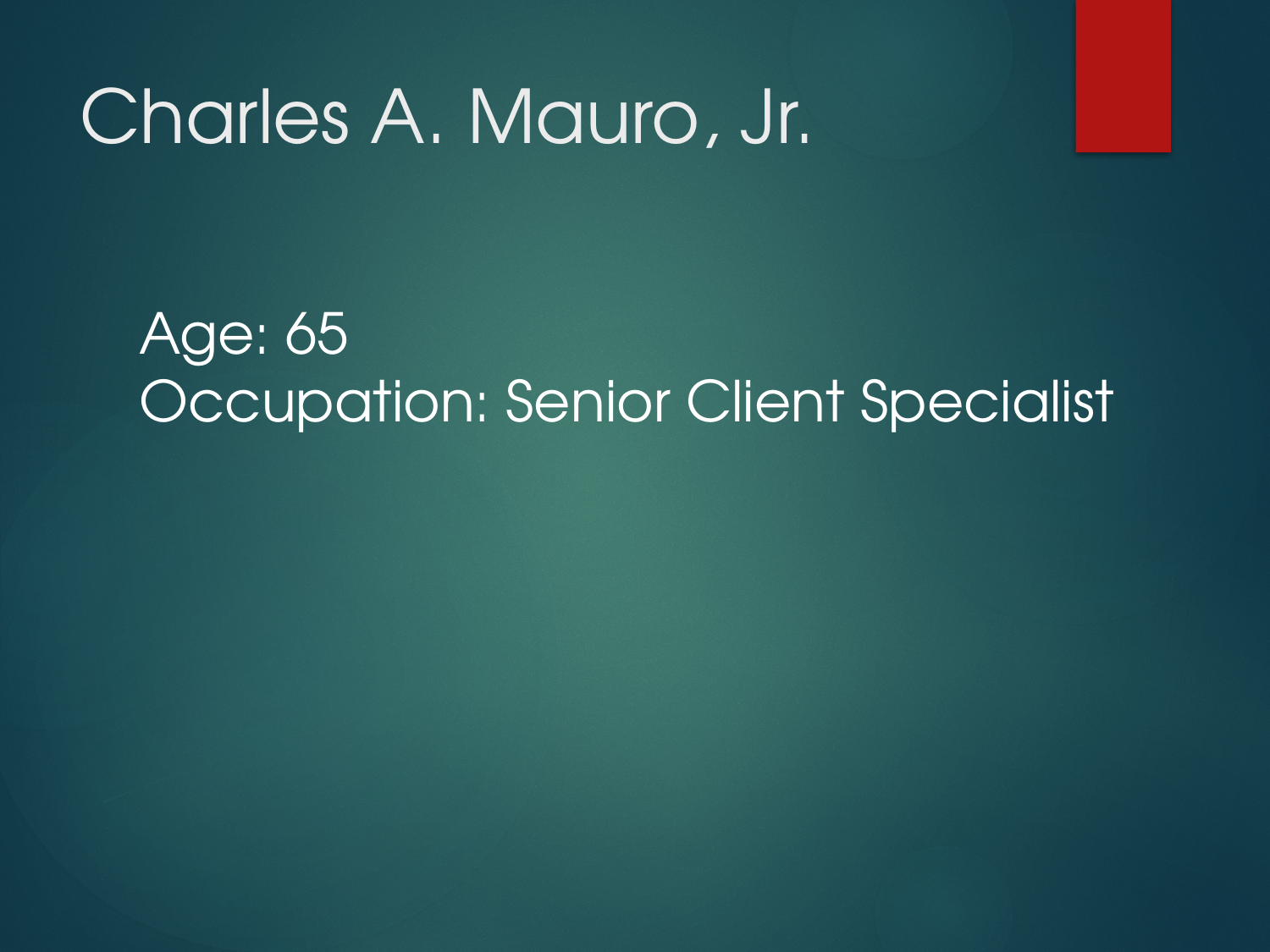

# Charles A. Mauro, Jr.

Age: 65
Occupation: Senior Client Specialist